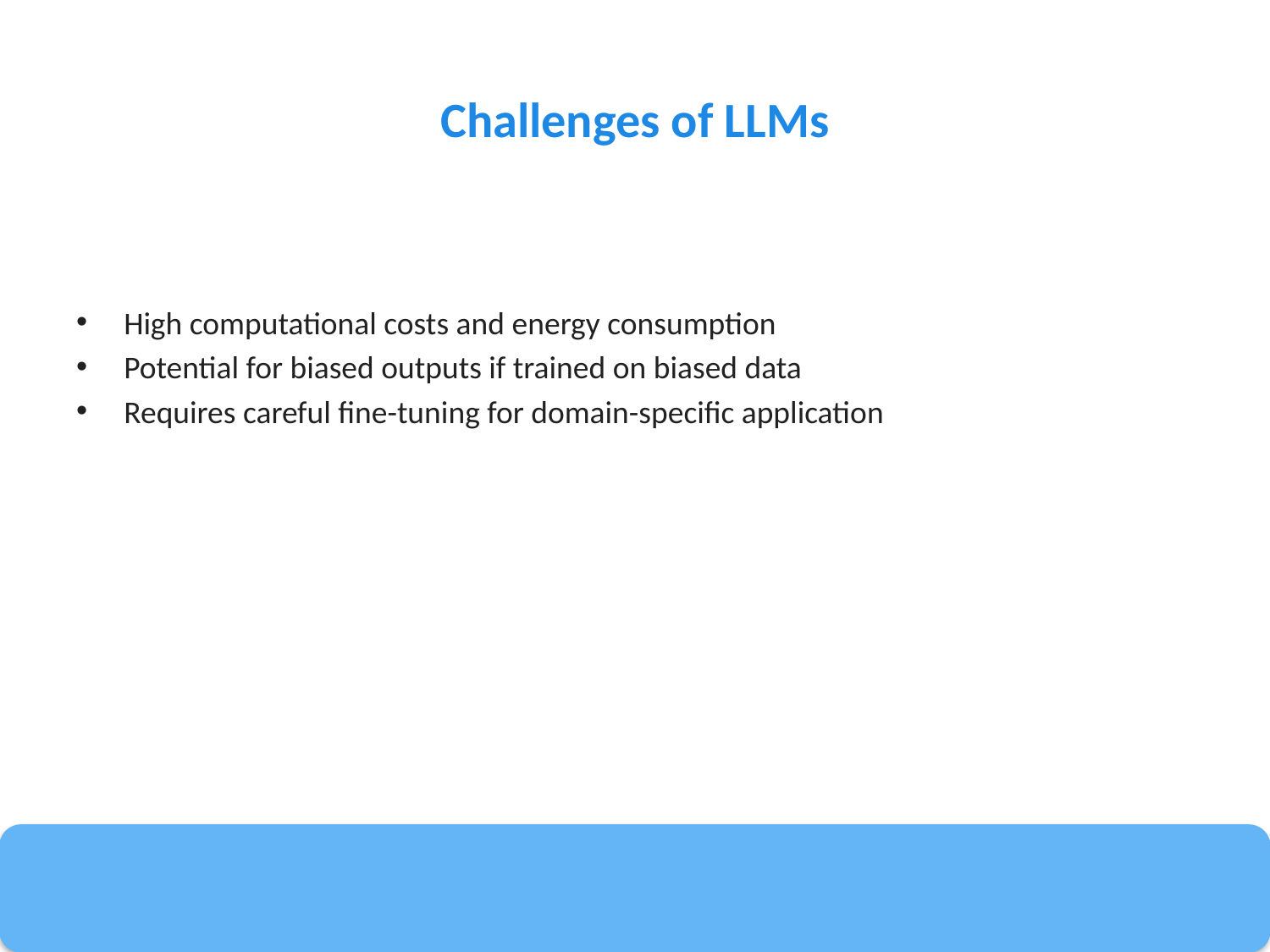

# Challenges of LLMs

High computational costs and energy consumption
Potential for biased outputs if trained on biased data
Requires careful fine-tuning for domain-specific application